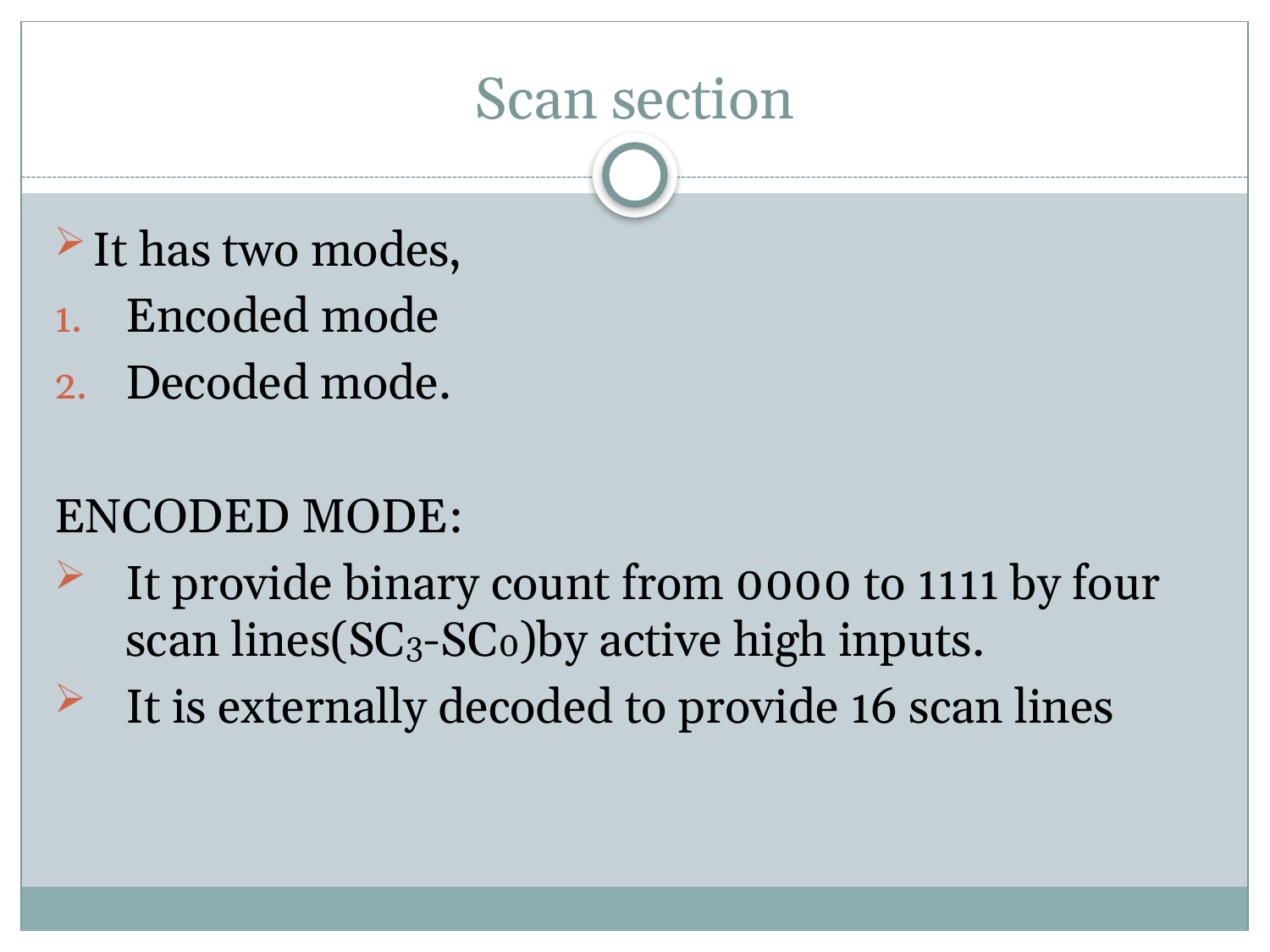

# Scan section
It has two modes,
Encoded mode
Decoded mode.

ENCODED MODE:
It provide binary count from 0000 to 1111 by four scan lines(SC3-SC0)by active high inputs.
It is externally decoded to provide 16 scan lines